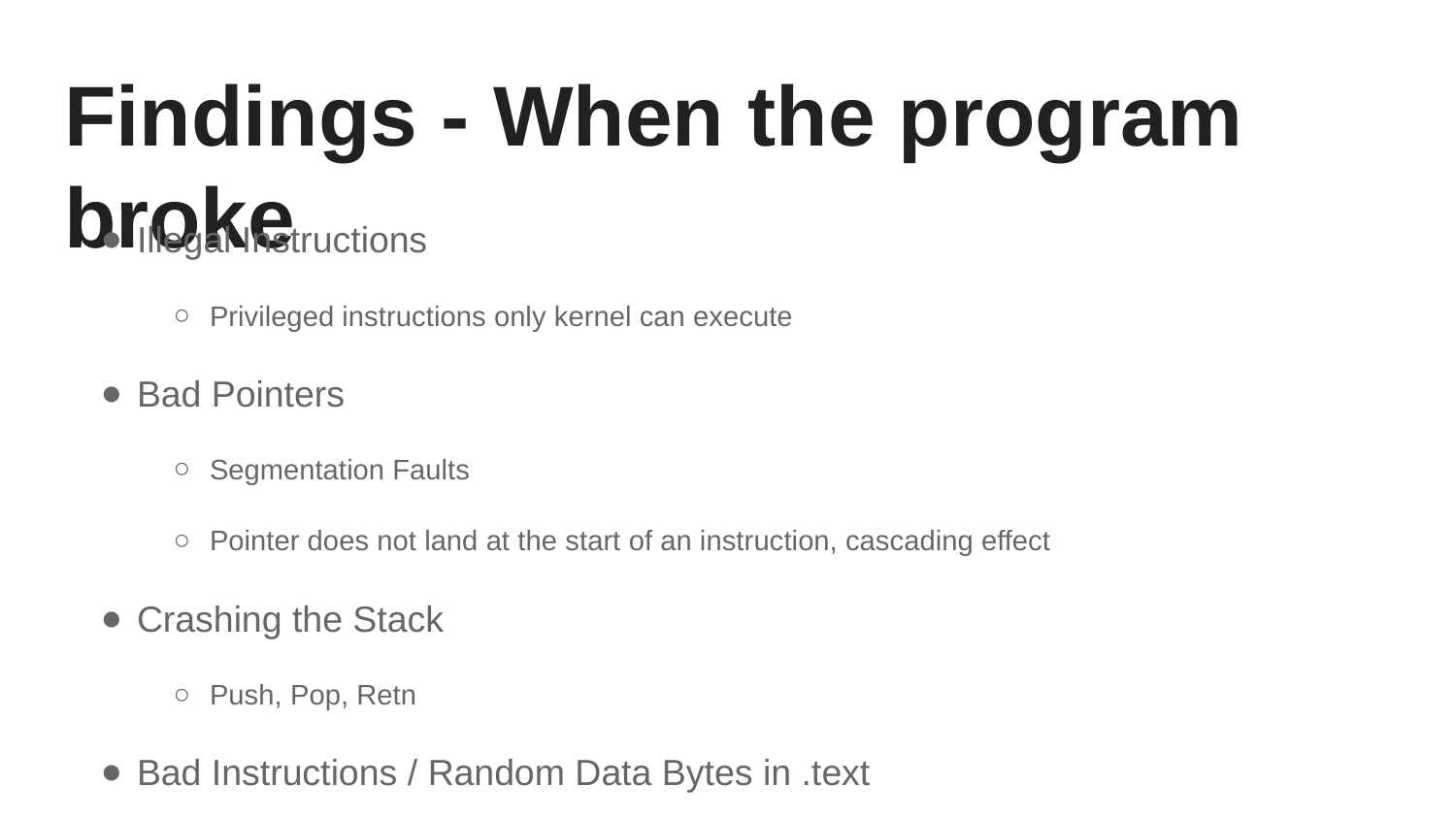

# Findings - When the program broke
Illegal Instructions
Privileged instructions only kernel can execute
Bad Pointers
Segmentation Faults
Pointer does not land at the start of an instruction, cascading effect
Crashing the Stack
Push, Pop, Retn
Bad Instructions / Random Data Bytes in .text
Changed value didn’t correspond to a valid instruction
Cascading effect due to variable instruction length